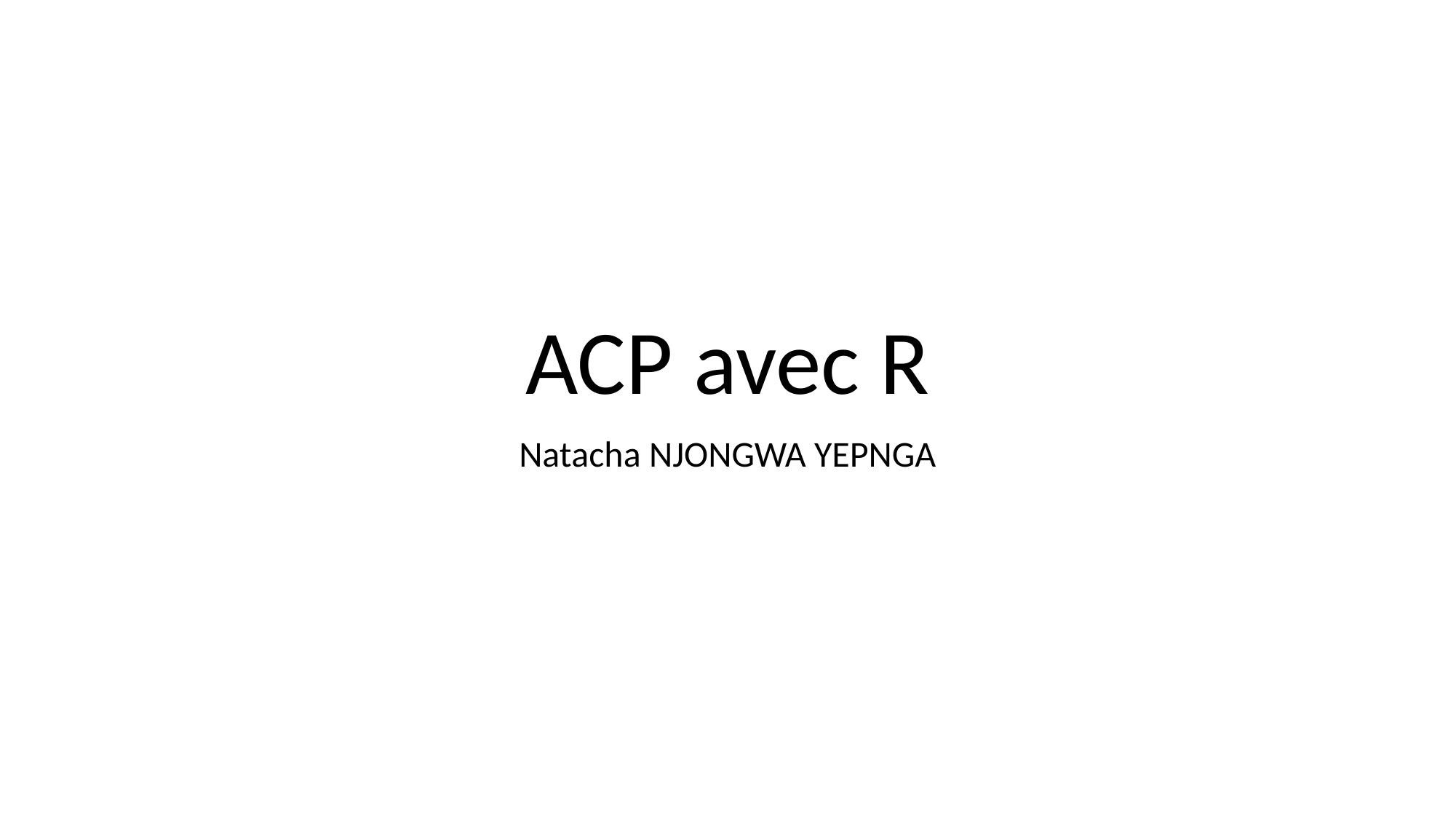

# ACP avec R
Natacha NJONGWA YEPNGA